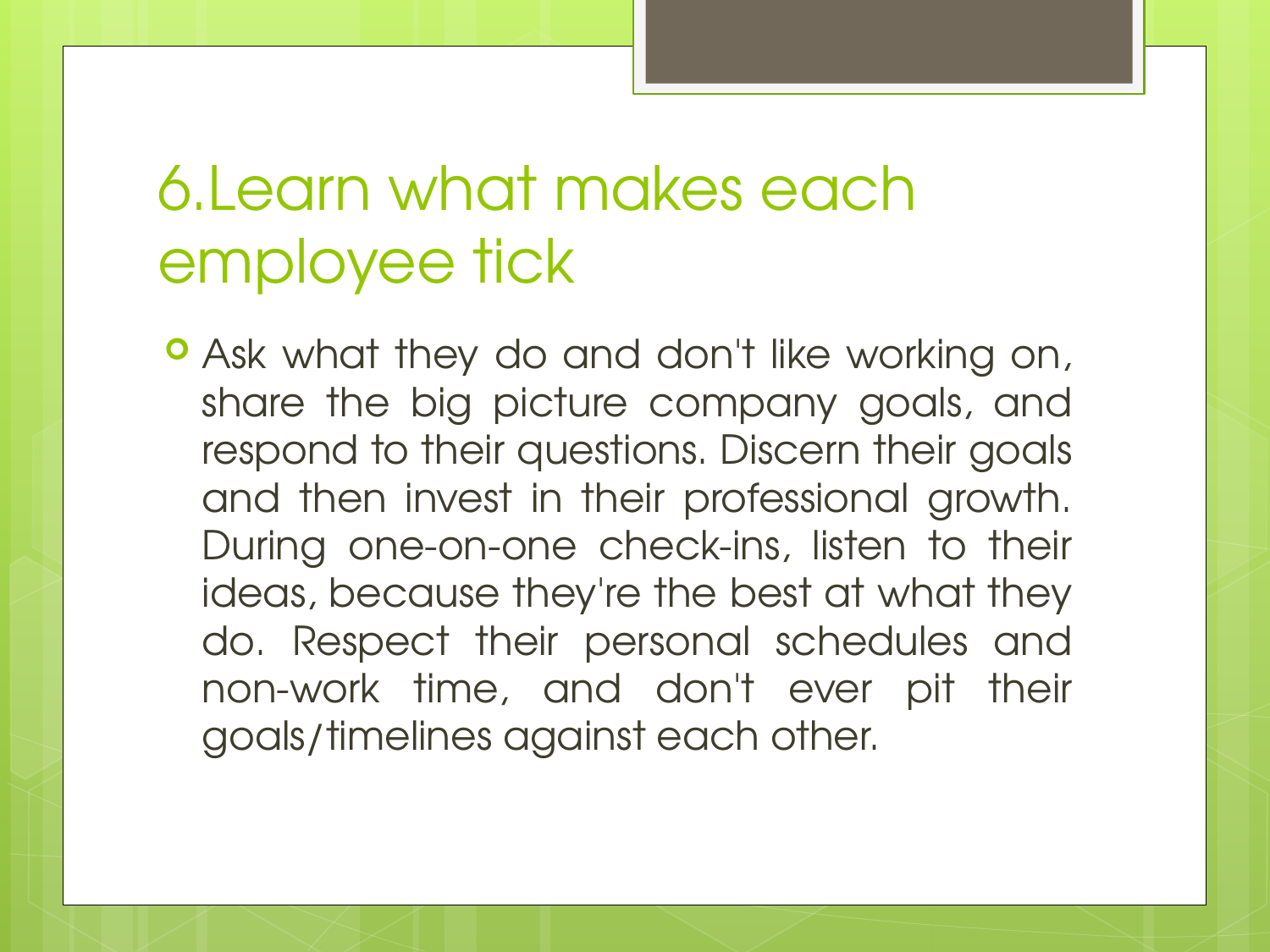

# 6.Learn what makes each employee tick
Ask what they do and don't like working on, share the big picture company goals, and respond to their questions. Discern their goals and then invest in their professional growth. During one-on-one check-ins, listen to their ideas, because they're the best at what they do. Respect their personal schedules and non-work time, and don't ever pit their goals/timelines against each other.